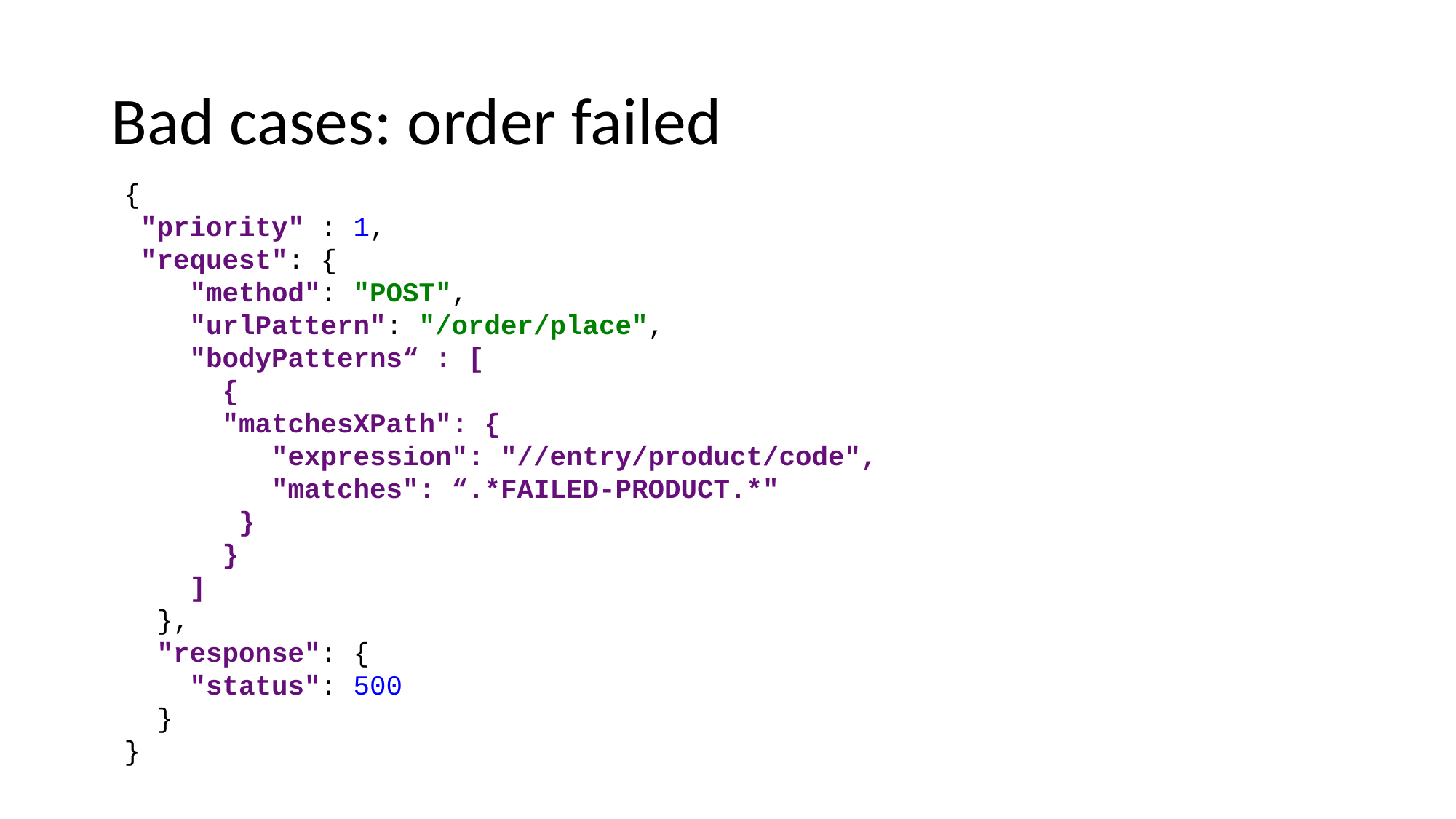

# Bad cases: order failed
{
 "priority" : 1,
 "request": {
    "method": "POST",
    "urlPattern": "/order/place",
    "bodyPatterns“ : [
      {
      "matchesXPath": {
         "expression": "//entry/product/code",
         "matches": “.*FAILED-PRODUCT.*"
       }
      }
    ]
  },
  "response": {
    "status": 500
  }
}